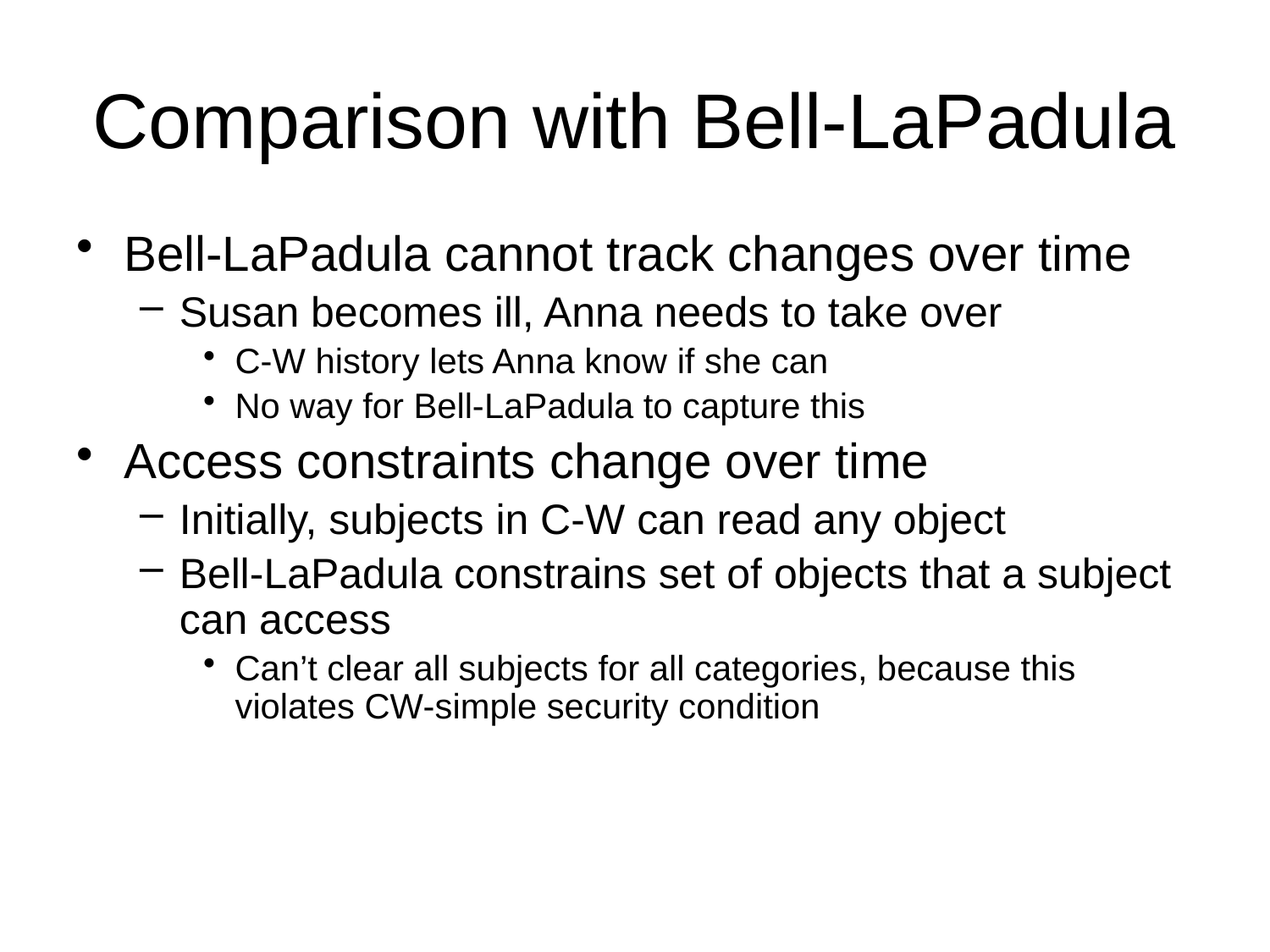

# Comparison with Bell-LaPadula
Bell-LaPadula cannot track changes over time
Susan becomes ill, Anna needs to take over
C-W history lets Anna know if she can
No way for Bell-LaPadula to capture this
Access constraints change over time
Initially, subjects in C-W can read any object
Bell-LaPadula constrains set of objects that a subject can access
Can’t clear all subjects for all categories, because this violates CW-simple security condition